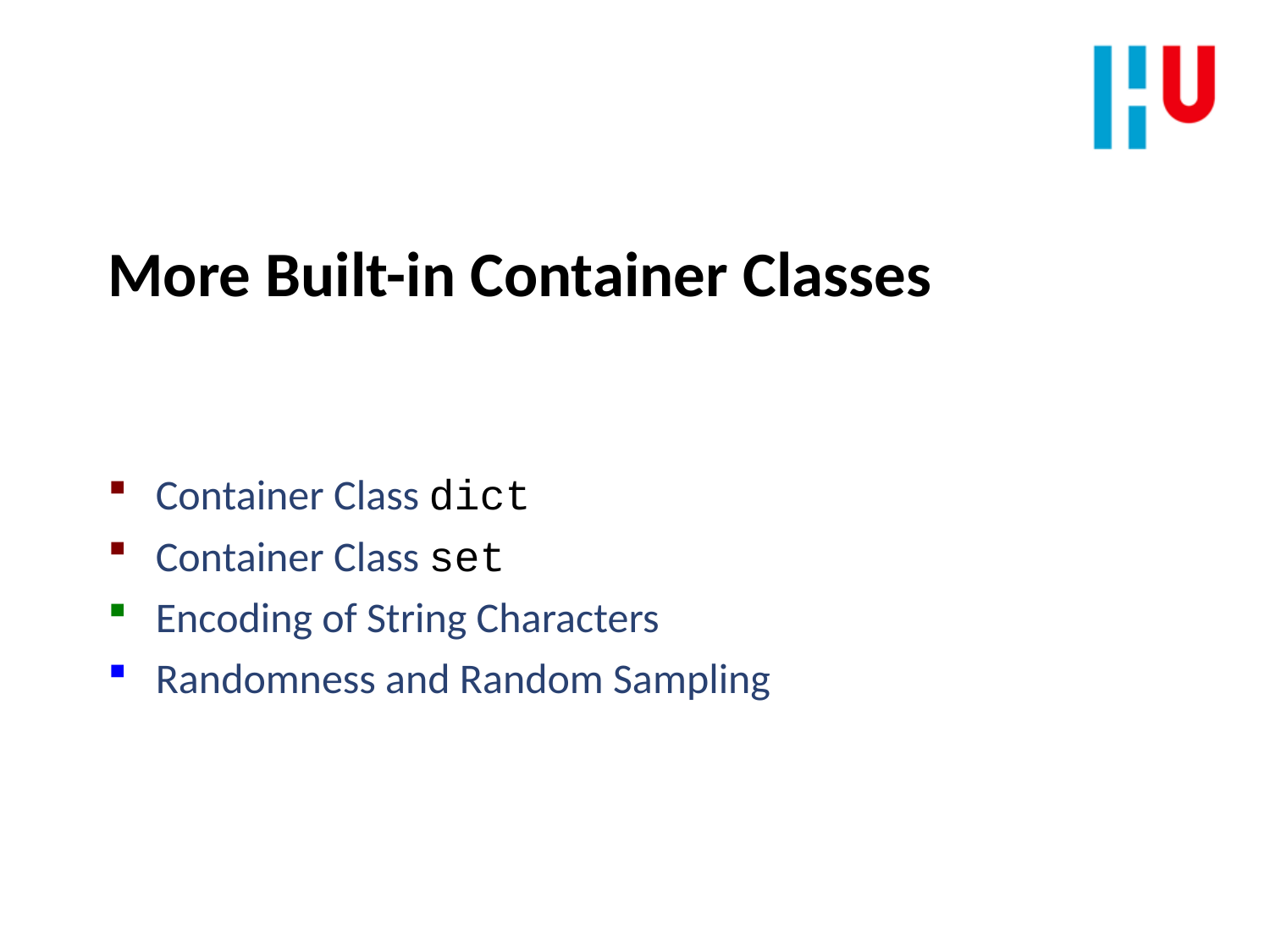

More Built-in Container Classes
Container Class dict
Container Class set
Encoding of String Characters
Randomness and Random Sampling